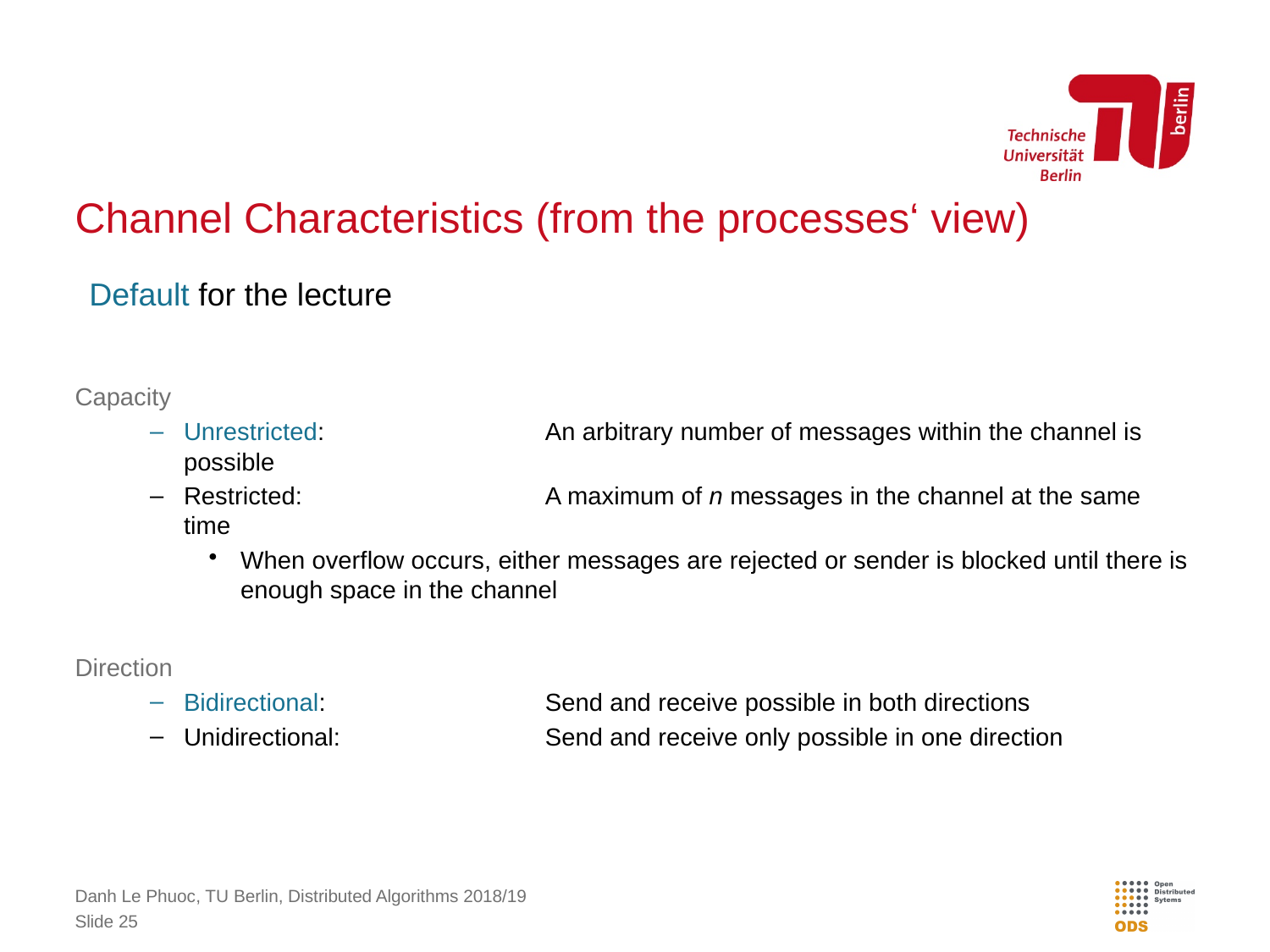

# Channel Characteristics (from the processes‘ view)
Default for the lecture
Capacity
Unrestricted:	An arbitrary number of messages within the channel is possible
Restricted:	A maximum of n messages in the channel at the same time
When overflow occurs, either messages are rejected or sender is blocked until there is enough space in the channel

Direction
Bidirectional:	Send and receive possible in both directions
Unidirectional:	Send and receive only possible in one direction
Danh Le Phuoc, TU Berlin, Distributed Algorithms 2018/19
Slide 25